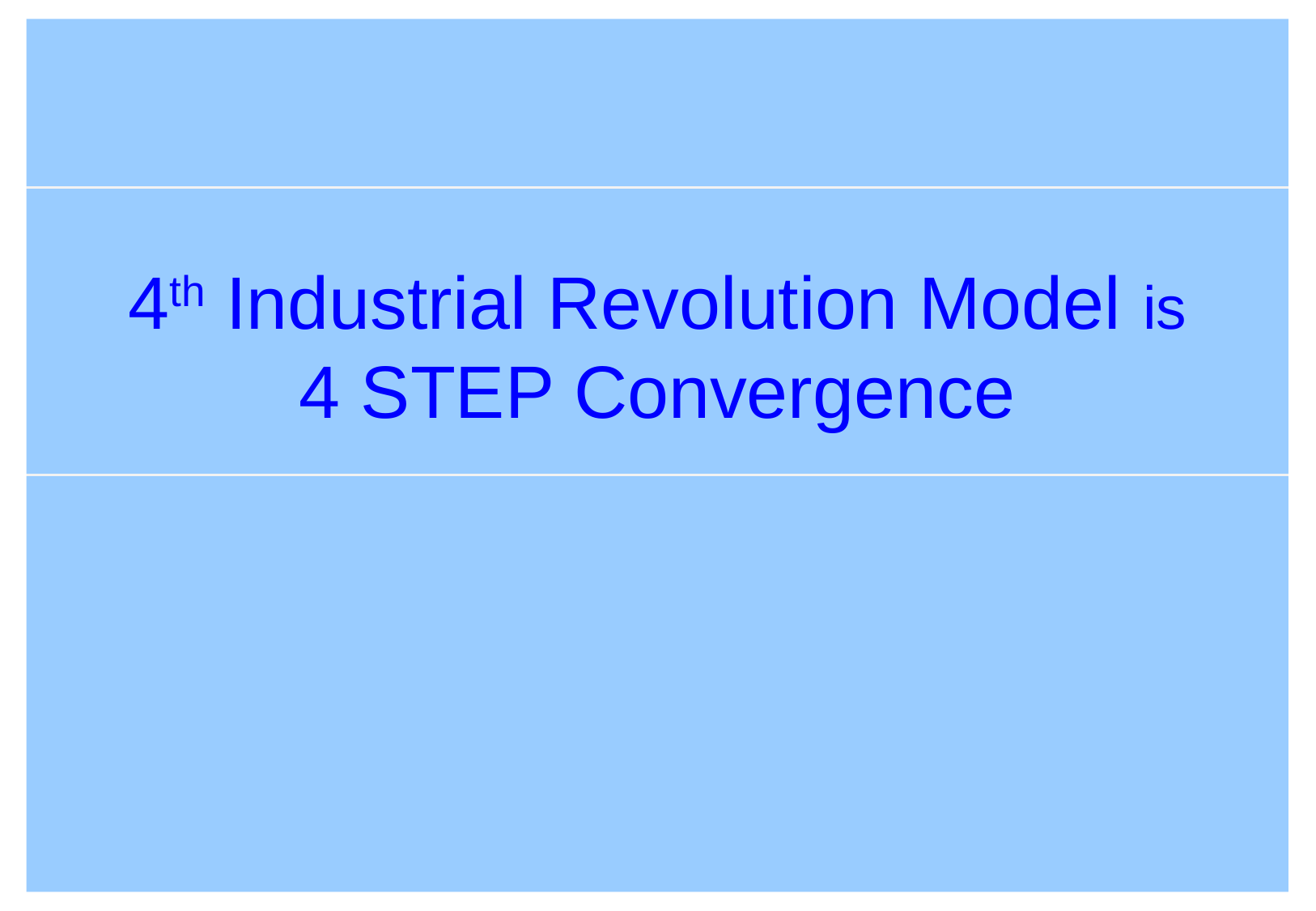

4th Industrial Revolution Model is
4 STEP Convergence